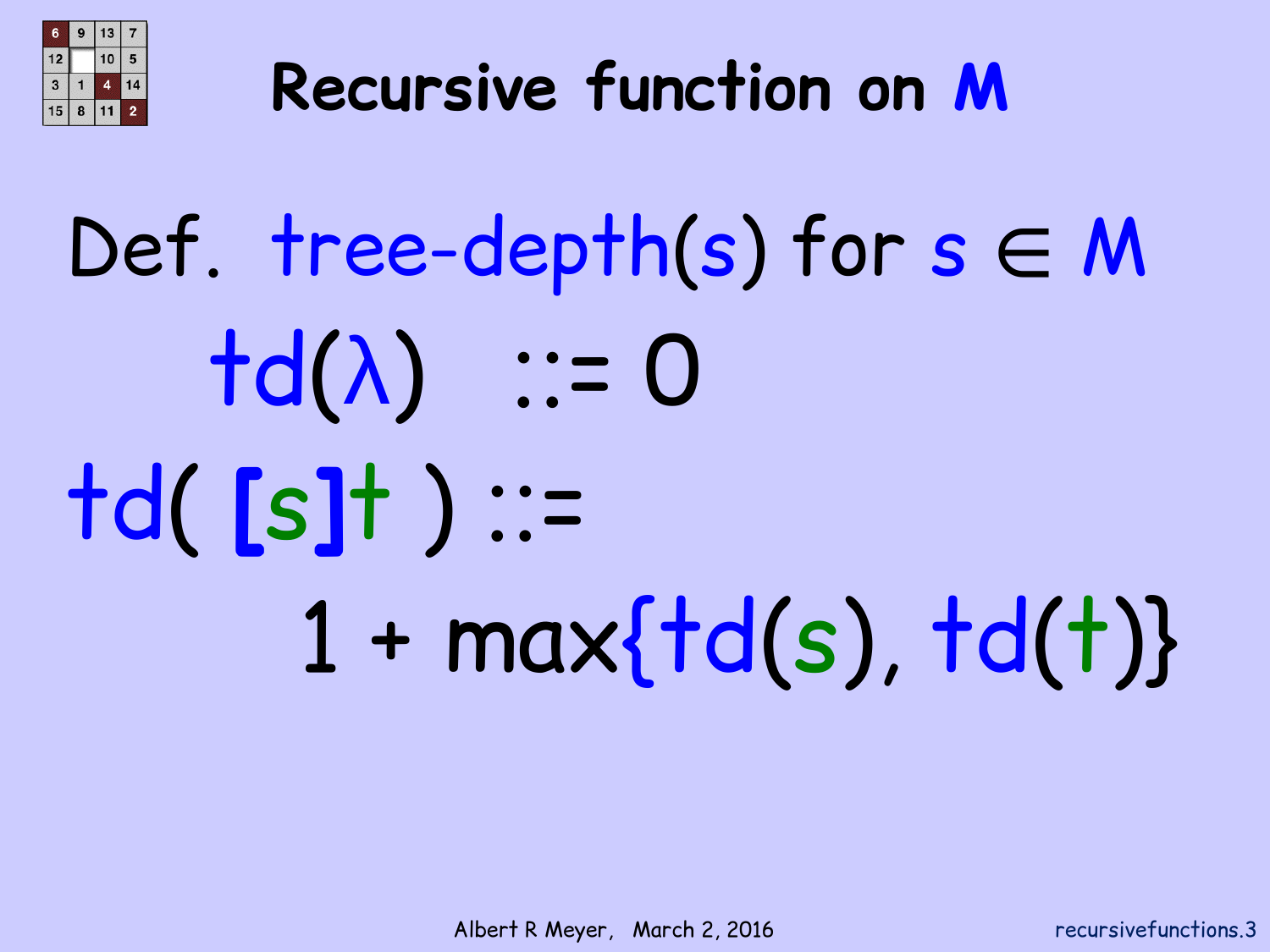

# Recursive function on M
Def.  tree-depth(s) for s ∈ M
     td(λ)   ::= 0
td( [s]t ) ::=
          1 + max{td(s), td(t)}
recursivefunctions.3